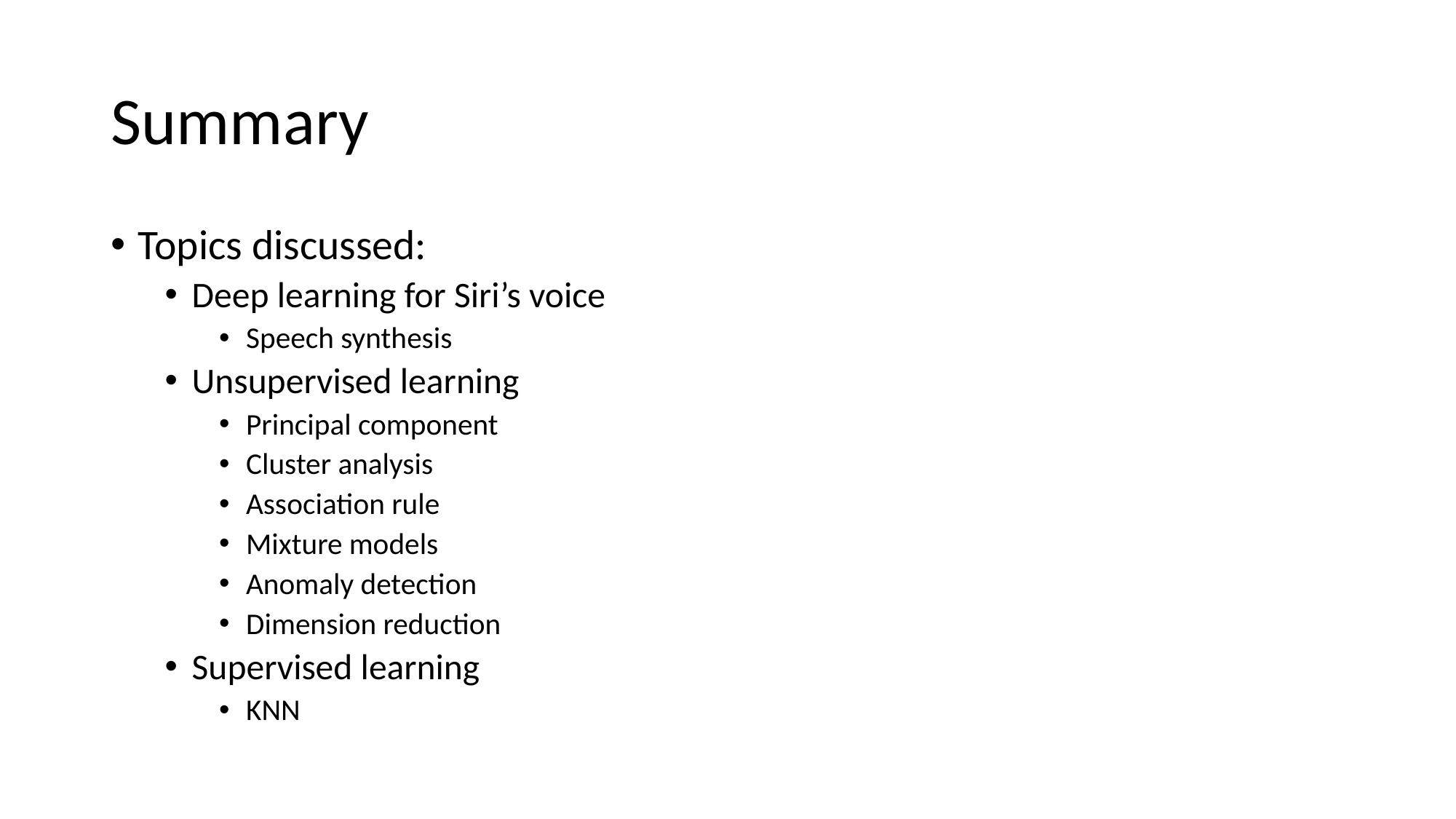

# Summary
Topics discussed:
Deep learning for Siri’s voice
Speech synthesis
Unsupervised learning
Principal component
Cluster analysis
Association rule
Mixture models
Anomaly detection
Dimension reduction
Supervised learning
KNN